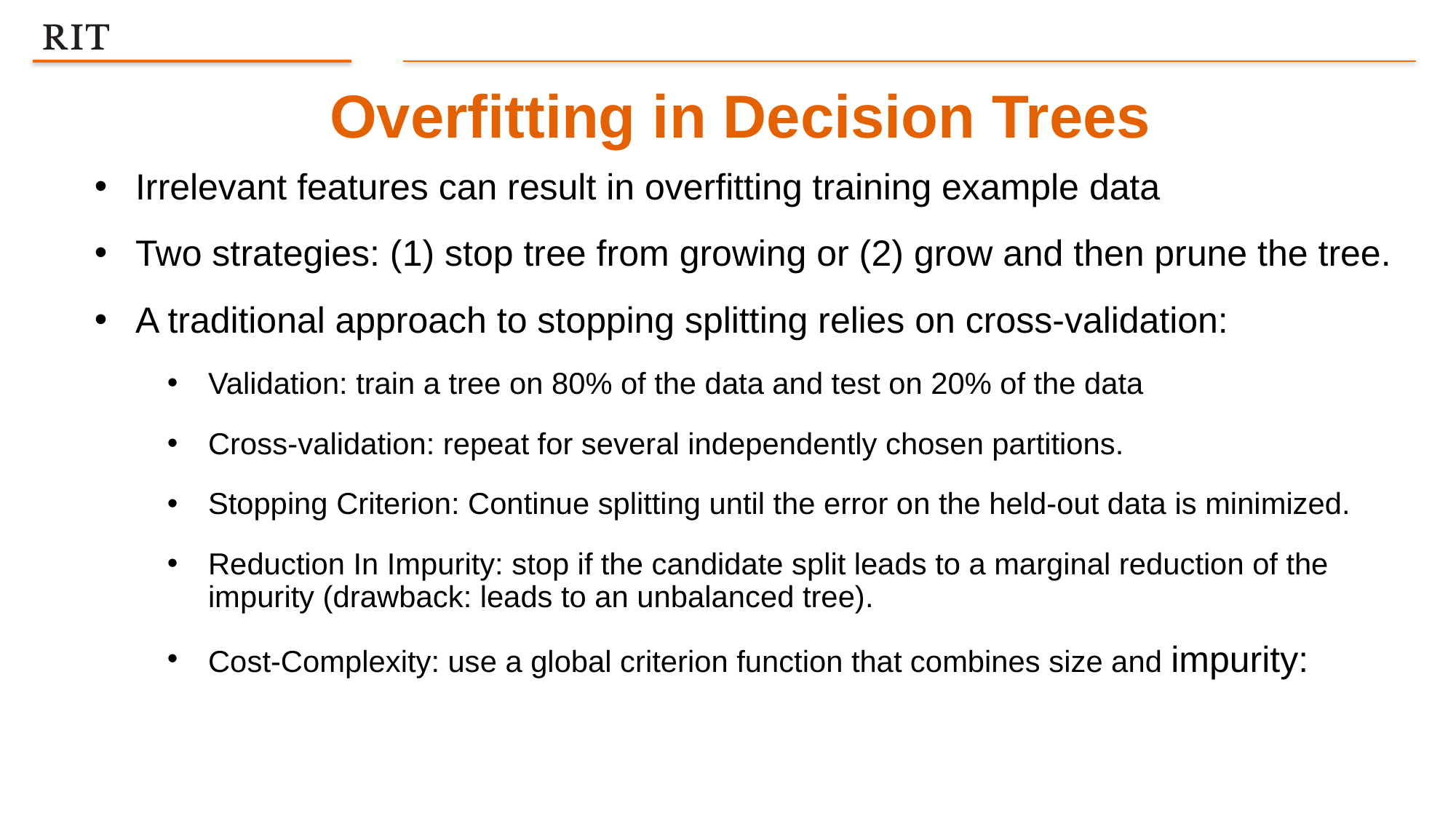

Overfitting in Decision Trees
Irrelevant features can result in overfitting training example data
Two strategies: (1) stop tree from growing or (2) grow and then prune the tree.
A traditional approach to stopping splitting relies on cross-validation:
Validation: train a tree on 80% of the data and test on 20% of the data
Cross-validation: repeat for several independently chosen partitions.
Stopping Criterion: Continue splitting until the error on the held-out data is minimized.
Reduction In Impurity: stop if the candidate split leads to a marginal reduction of the impurity (drawback: leads to an unbalanced tree).
Cost-Complexity: use a global criterion function that combines size and impurity: